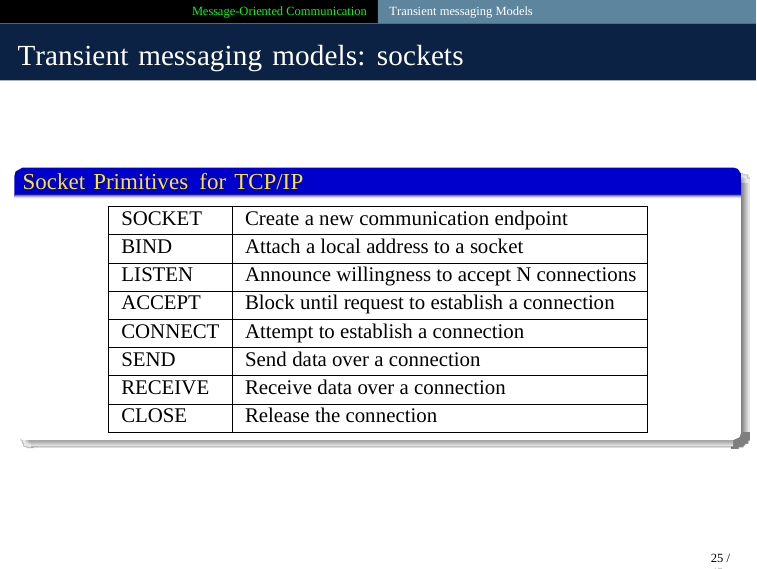

Message-Oriented Communication      Transient messaging Models

Transient messaging models: sockets

Socket Primitives for TCP/IP

SOCKET
Create a new communication endpoint

BIND
Attach a local address to a socket

LISTEN
Announce willingness to accept N connections

ACCEPT
Block until request to establish a connection

CONNECT
Attempt to establish a connection

SEND
Send data over a connection

RECEIVE
Receive data over a connection

CLOSE
Release the connection

25 / 45